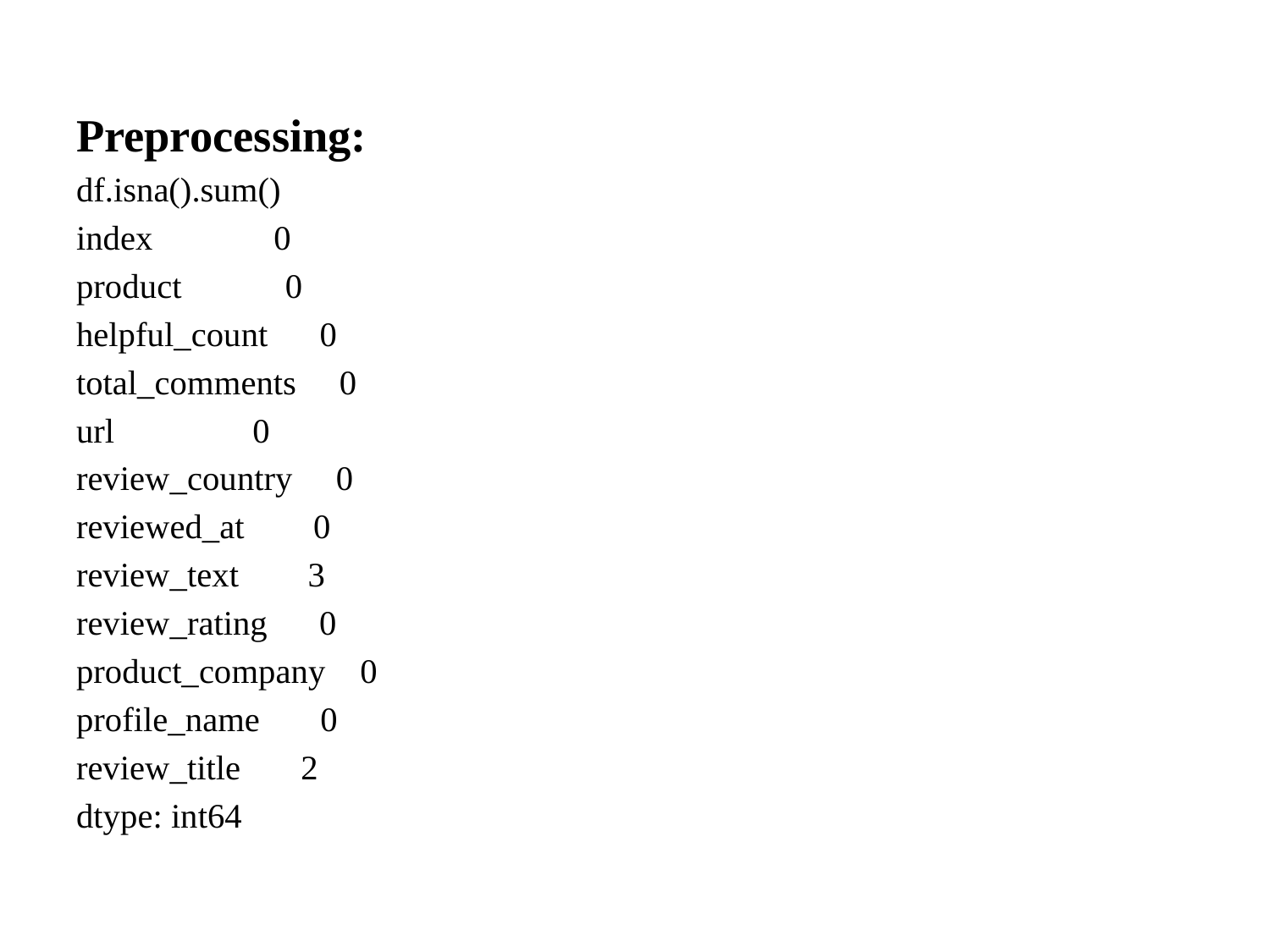

Preprocessing:
df.isna().sum()
index              0
product            0
helpful_count      0
total_comments     0
url                0
review_country     0
reviewed_at        0
review_text        3
review_rating      0
product_company    0
profile_name       0
review_title       2
dtype: int64